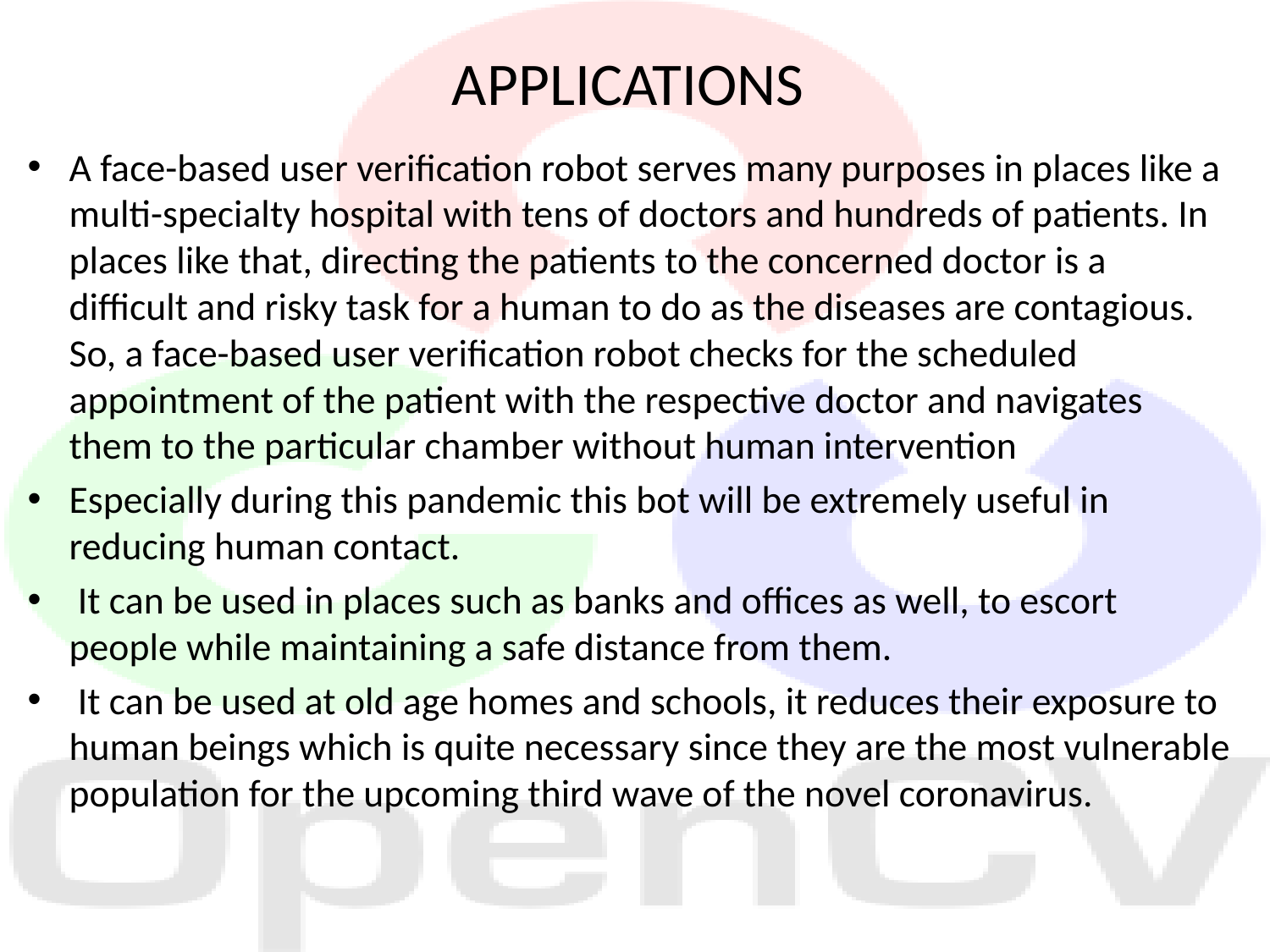

# APPLICATIONS
A face-based user verification robot serves many purposes in places like a multi-specialty hospital with tens of doctors and hundreds of patients. In places like that, directing the patients to the concerned doctor is a difficult and risky task for a human to do as the diseases are contagious. So, a face-based user verification robot checks for the scheduled appointment of the patient with the respective doctor and navigates them to the particular chamber without human intervention
Especially during this pandemic this bot will be extremely useful in reducing human contact.
 It can be used in places such as banks and offices as well, to escort people while maintaining a safe distance from them.
 It can be used at old age homes and schools, it reduces their exposure to human beings which is quite necessary since they are the most vulnerable population for the upcoming third wave of the novel coronavirus.